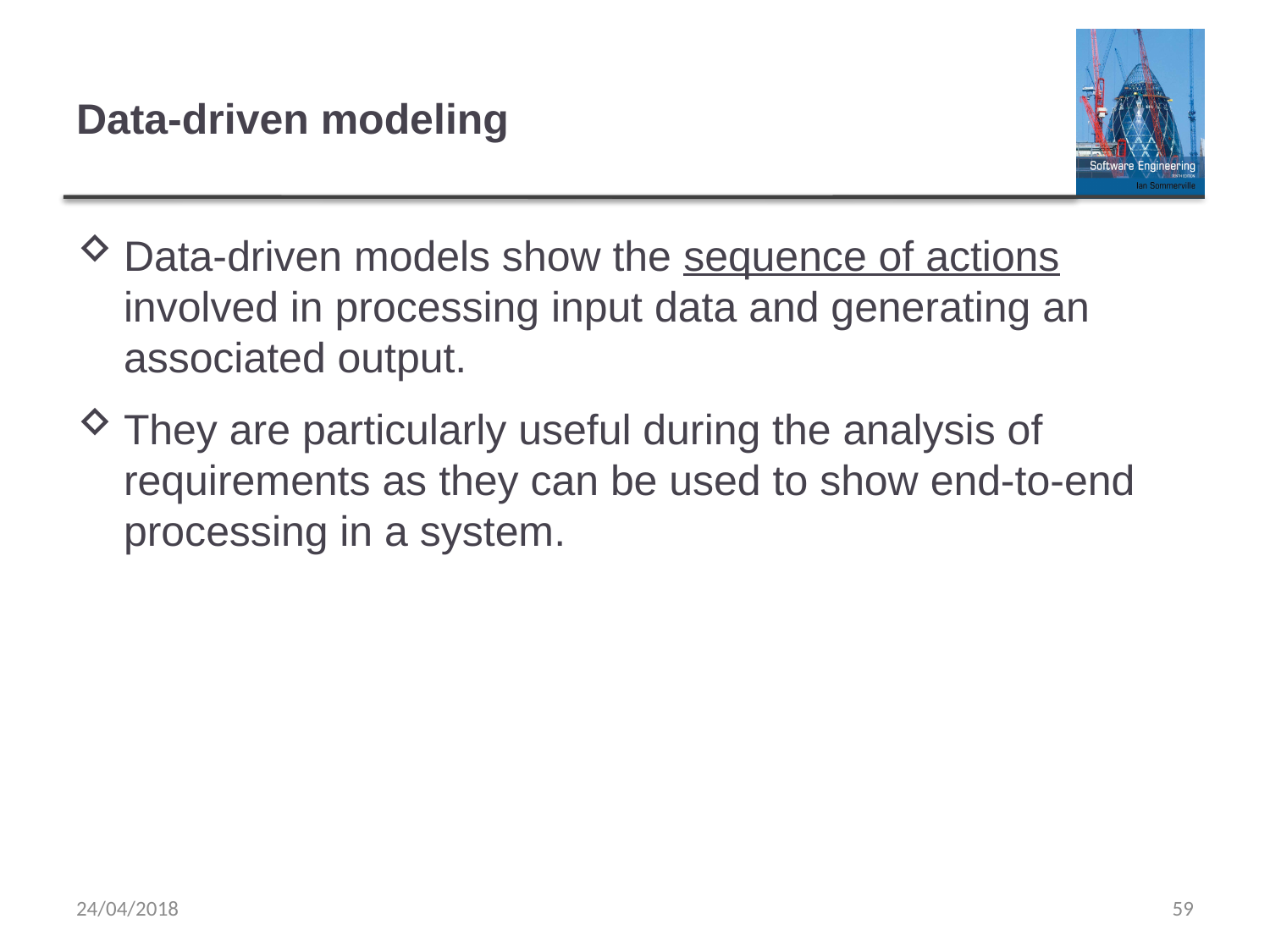

# Data-driven modeling
Data-driven models show the sequence of actions involved in processing input data and generating an associated output.
They are particularly useful during the analysis of requirements as they can be used to show end-to-end processing in a system.
24/04/2018

59